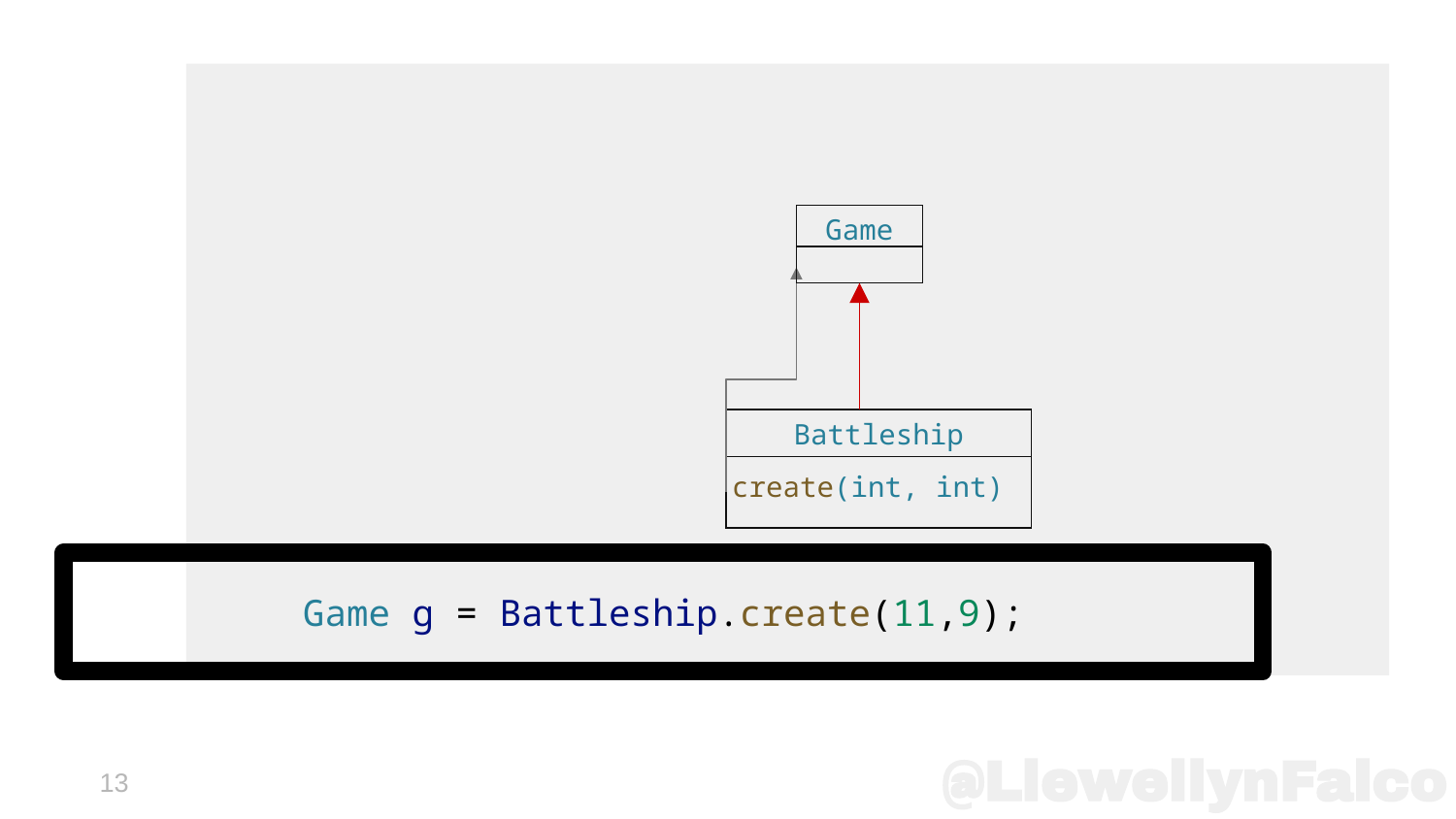

Game
Battleship

 create(int, int)
# Game g = Battleship.create(11,9);
13